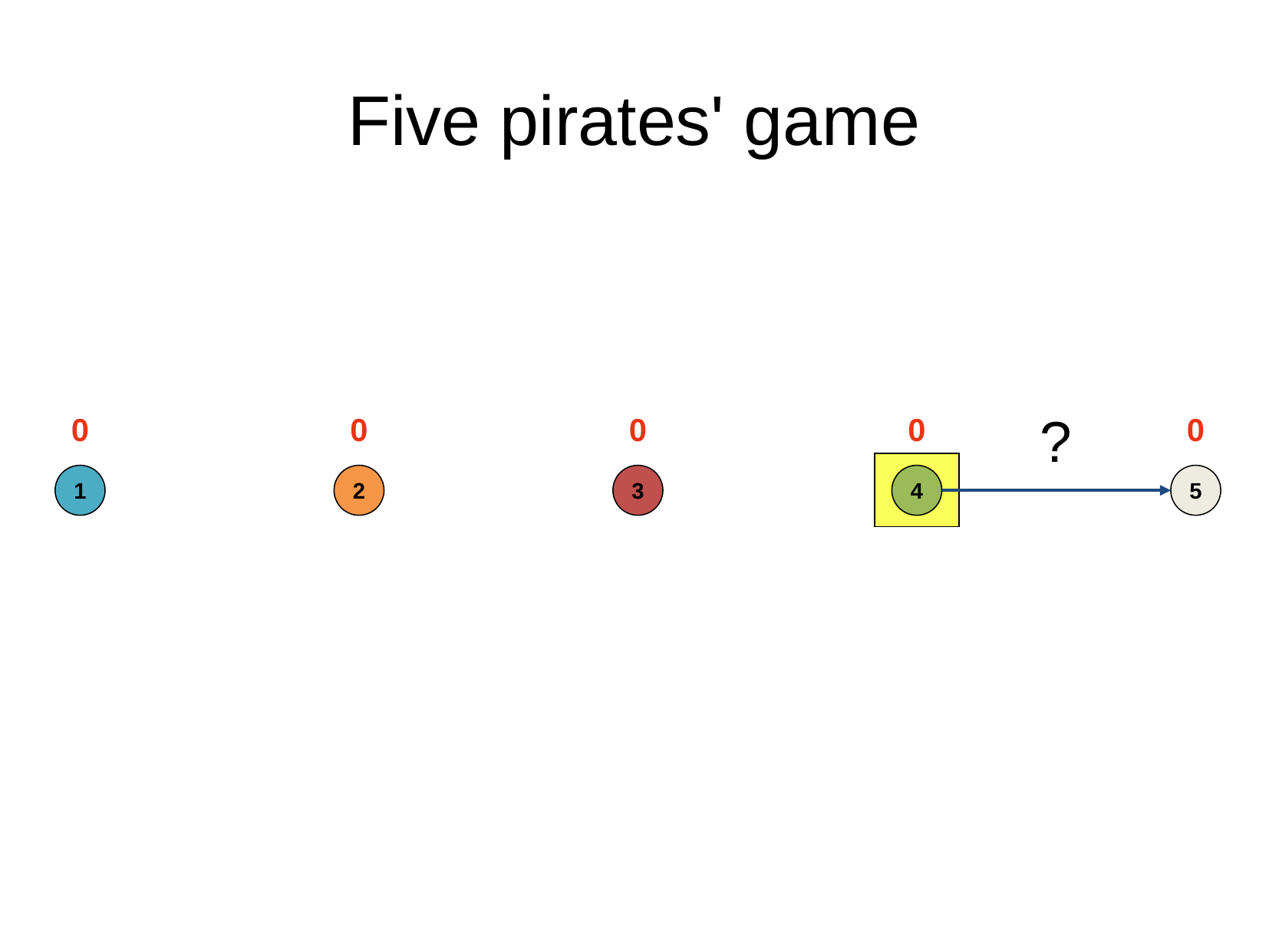

Five pirates' game
?
0
0
0
0
0

2
1
3
4
5